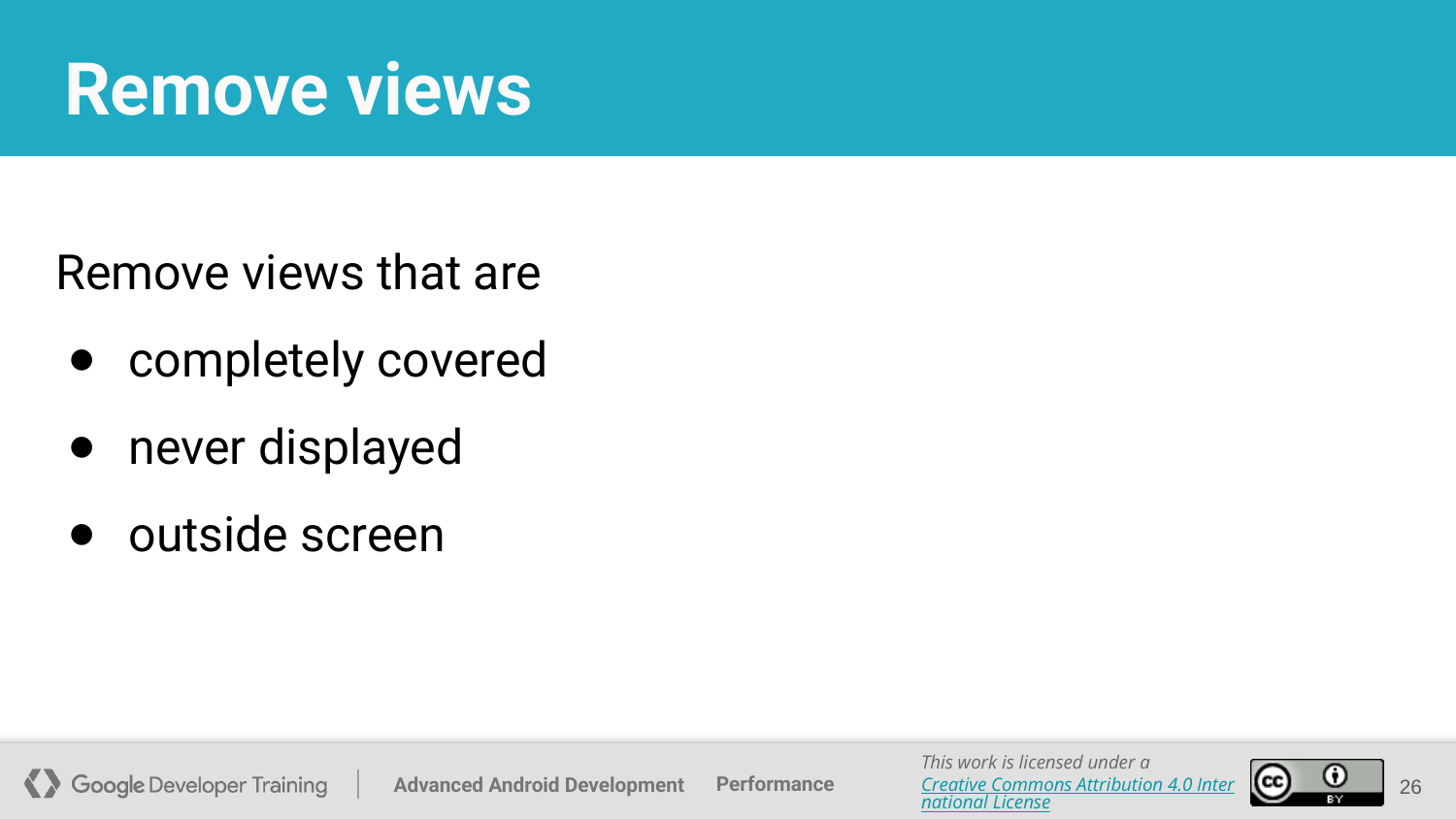

# Remove views
Remove views that are
completely covered
never displayed
outside screen
26